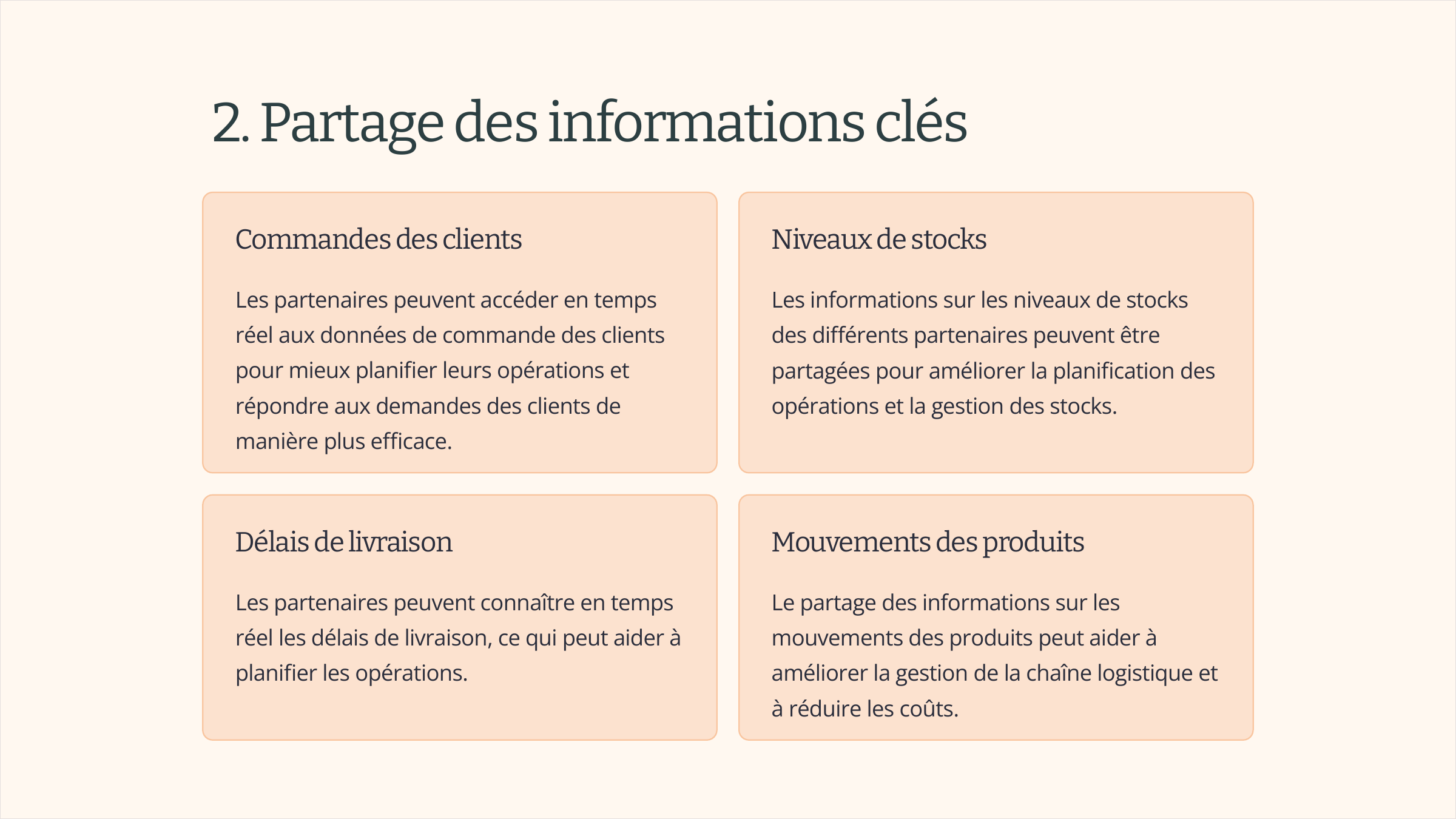

2. Partage des informations clés

Commandes des clients
Niveaux de stocks
Les partenaires peuvent accéder en temps réel aux données de commande des clients pour mieux planifier leurs opérations et répondre aux demandes des clients de manière plus efficace.
Les informations sur les niveaux de stocks des différents partenaires peuvent être partagées pour améliorer la planification des opérations et la gestion des stocks.

Délais de livraison
Mouvements des produits
Les partenaires peuvent connaître en temps réel les délais de livraison, ce qui peut aider à planifier les opérations.
Le partage des informations sur les mouvements des produits peut aider à améliorer la gestion de la chaîne logistique et à réduire les coûts.